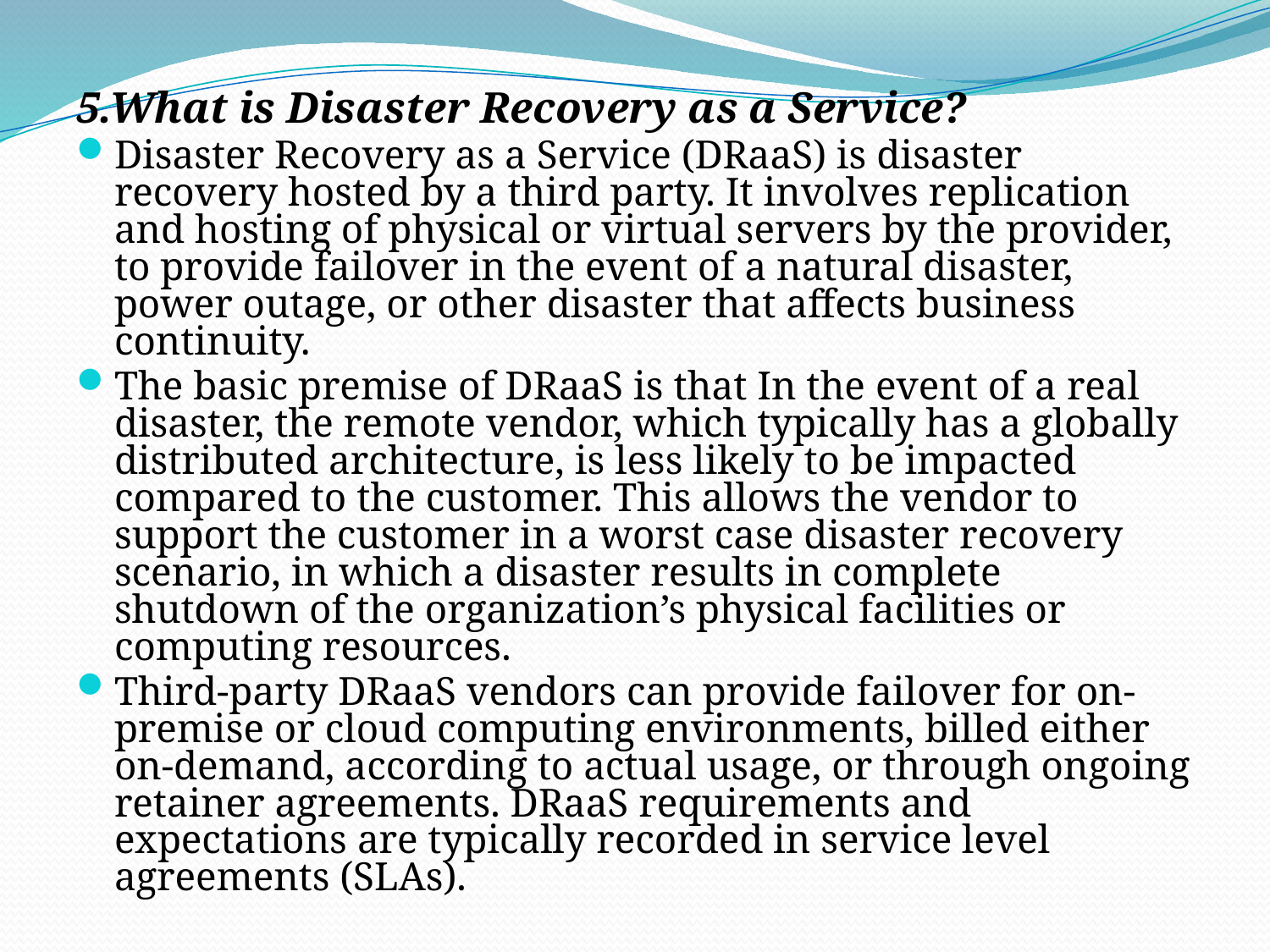

5.What is Disaster Recovery as a Service?
Disaster Recovery as a Service (DRaaS) is disaster recovery hosted by a third party. It involves replication and hosting of physical or virtual servers by the provider, to provide failover in the event of a natural disaster, power outage, or other disaster that affects business continuity.
The basic premise of DRaaS is that In the event of a real disaster, the remote vendor, which typically has a globally distributed architecture, is less likely to be impacted compared to the customer. This allows the vendor to support the customer in a worst case disaster recovery scenario, in which a disaster results in complete shutdown of the organization’s physical facilities or computing resources.
Third-party DRaaS vendors can provide failover for on-premise or cloud computing environments, billed either on-demand, according to actual usage, or through ongoing retainer agreements. DRaaS requirements and expectations are typically recorded in service level agreements (SLAs).